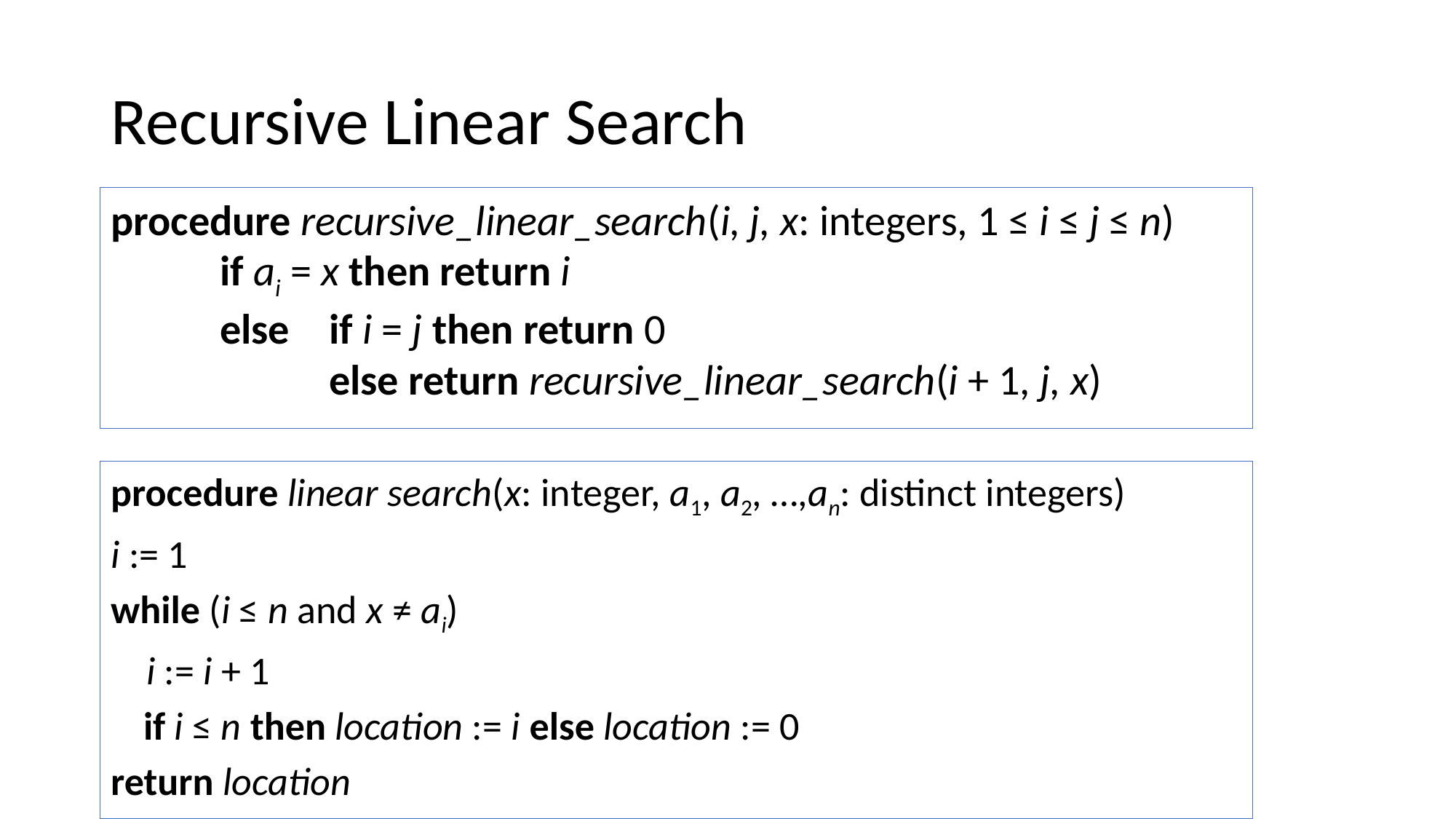

# Recursive Linear Search
procedure recursive_linear_search(i, j, x: integers, 1 ≤ i ≤ j ≤ n)
	if ai = x then return i
	else 	if i = j then return 0
		else return recursive_linear_search(i + 1, j, x)
procedure linear search(x: integer, a1, a2, …,an: distinct integers)
i := 1
while (i ≤ n and x ≠ ai)
    i := i + 1
	if i ≤ n then location := i else location := 0
return location